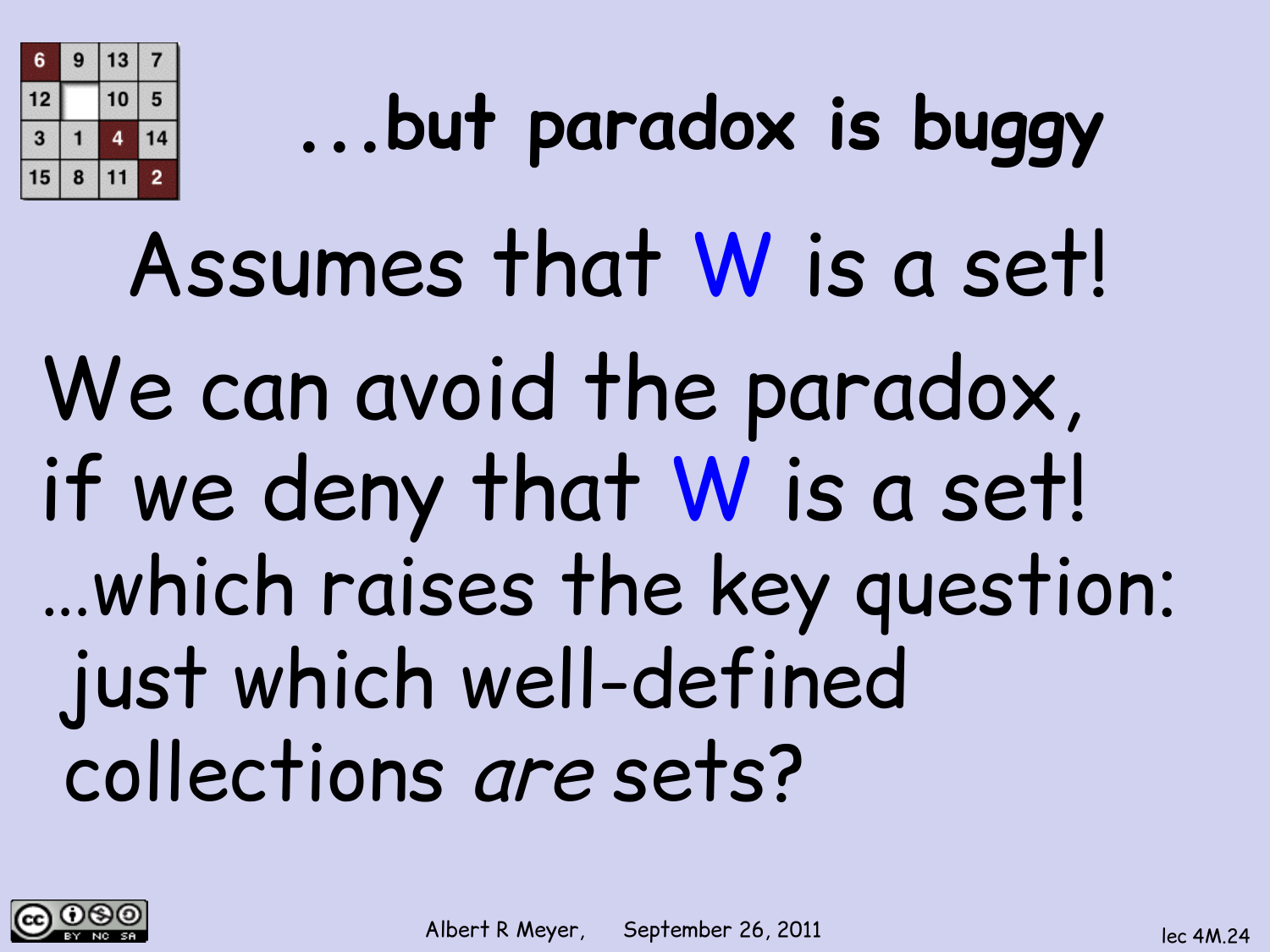

# ...but paradox is buggy
Assumes that W is a set!
We can avoid the paradox,
if we deny that W is a set!
…which raises the key question:
 just which well-defined
 collections are sets?